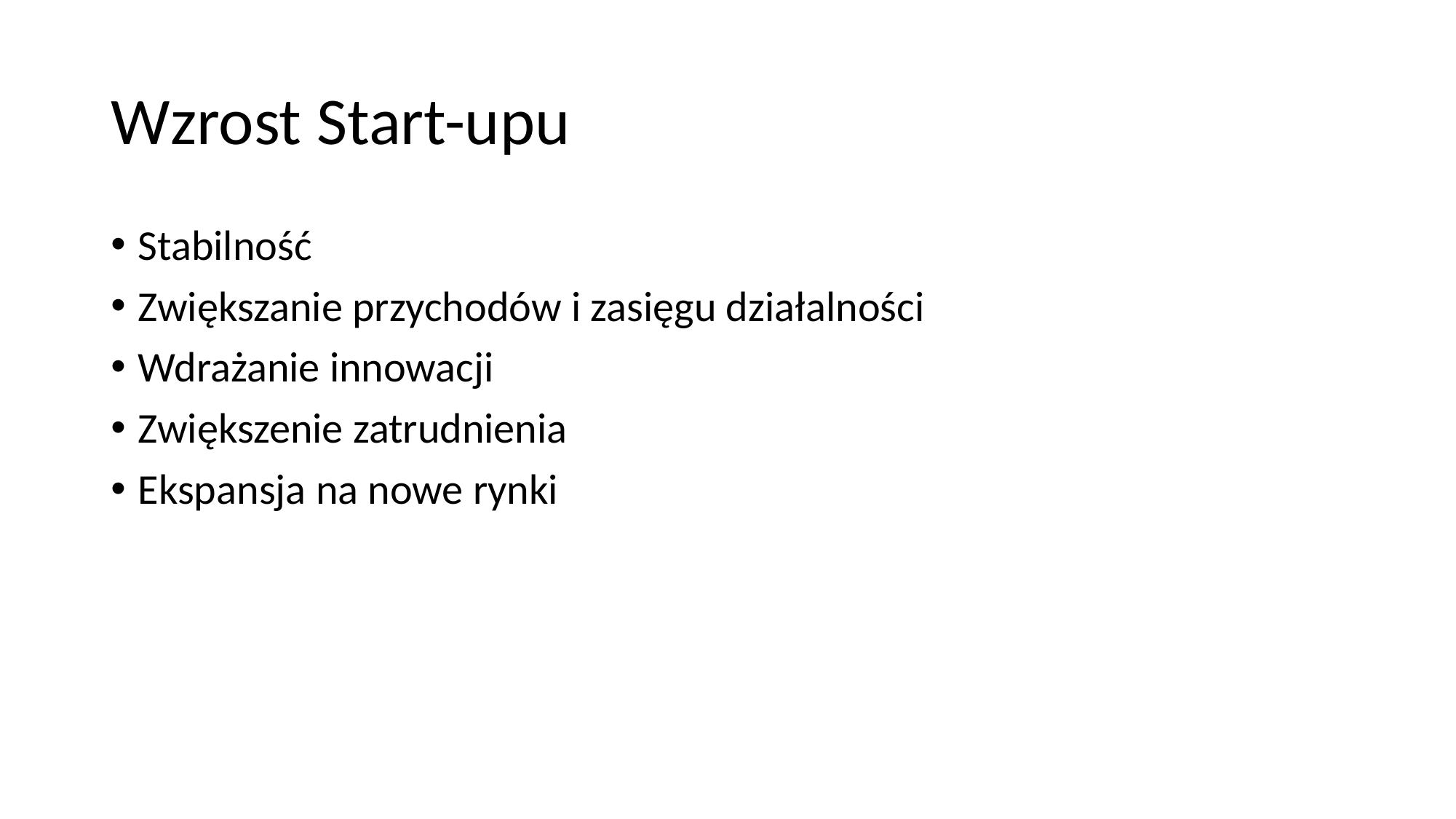

# Wzrost Start-upu
Stabilność
Zwiększanie przychodów i zasięgu działalności
Wdrażanie innowacji
Zwiększenie zatrudnienia
Ekspansja na nowe rynki